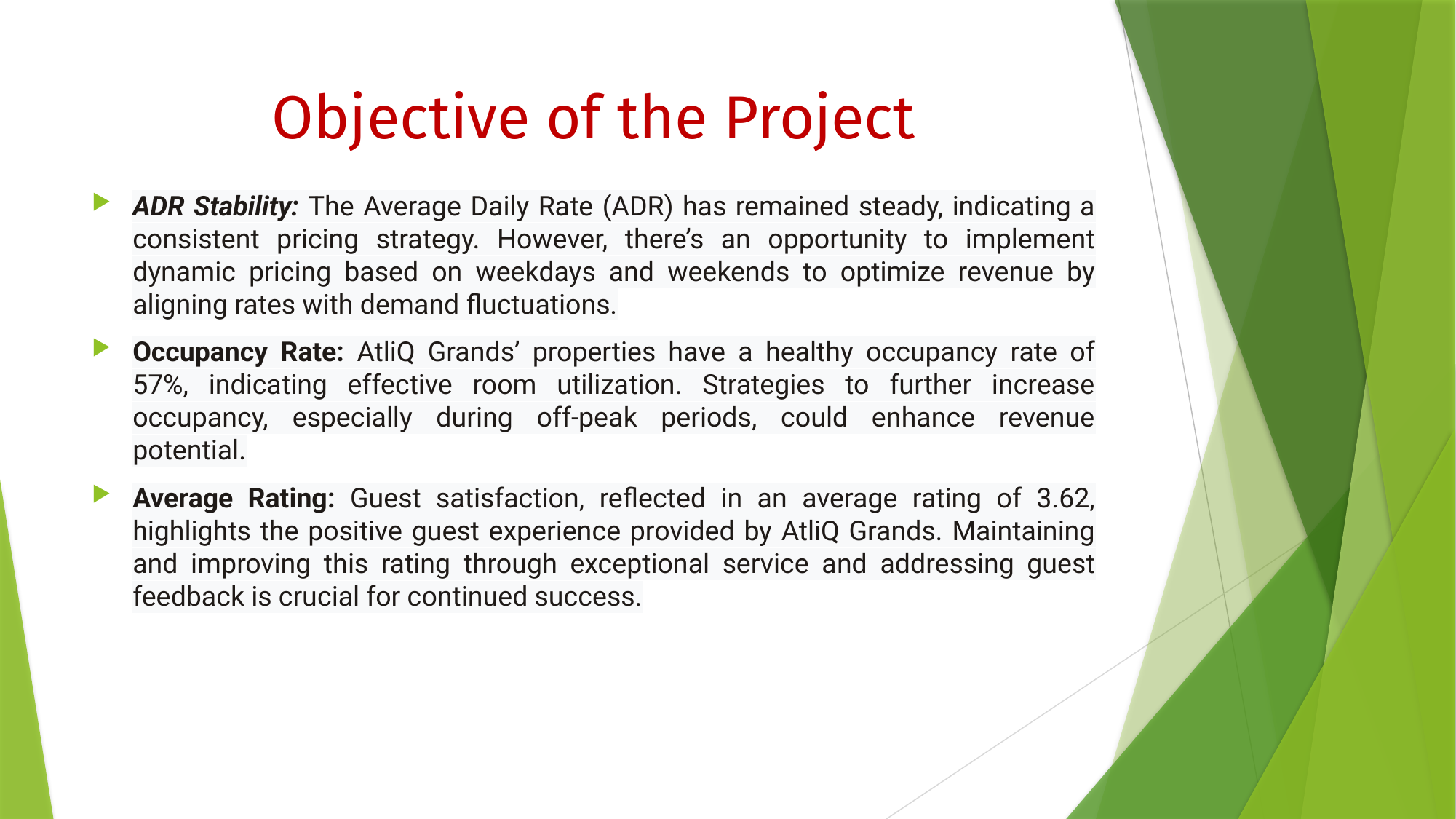

# Objective of the Project
ADR Stability: The Average Daily Rate (ADR) has remained steady, indicating a consistent pricing strategy. However, there’s an opportunity to implement dynamic pricing based on weekdays and weekends to optimize revenue by aligning rates with demand fluctuations.
Occupancy Rate: AtliQ Grands’ properties have a healthy occupancy rate of 57%, indicating effective room utilization. Strategies to further increase occupancy, especially during off-peak periods, could enhance revenue potential.
Average Rating: Guest satisfaction, reflected in an average rating of 3.62, highlights the positive guest experience provided by AtliQ Grands. Maintaining and improving this rating through exceptional service and addressing guest feedback is crucial for continued success.